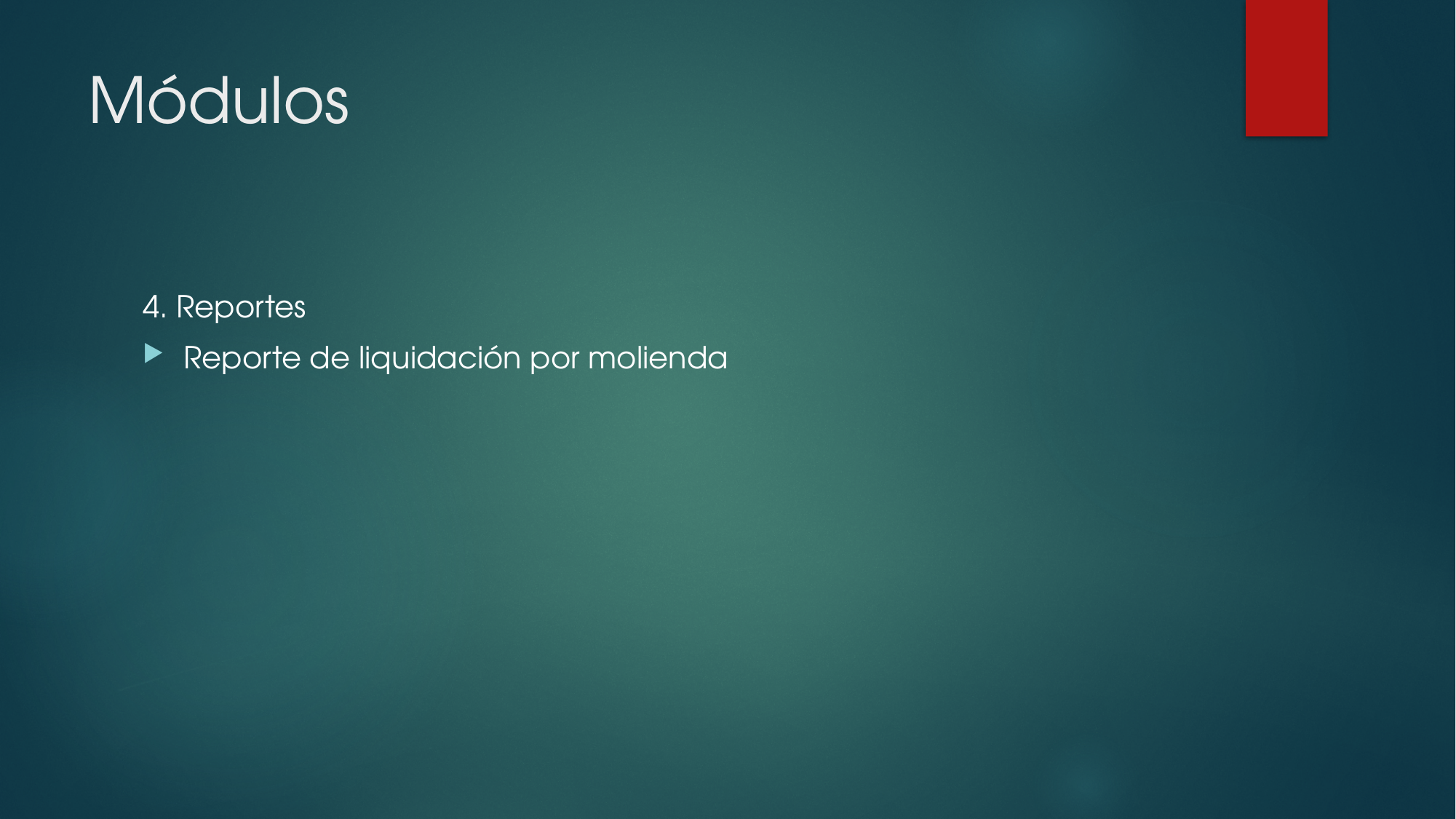

# Módulos
4. Reportes
Reporte de liquidación por molienda